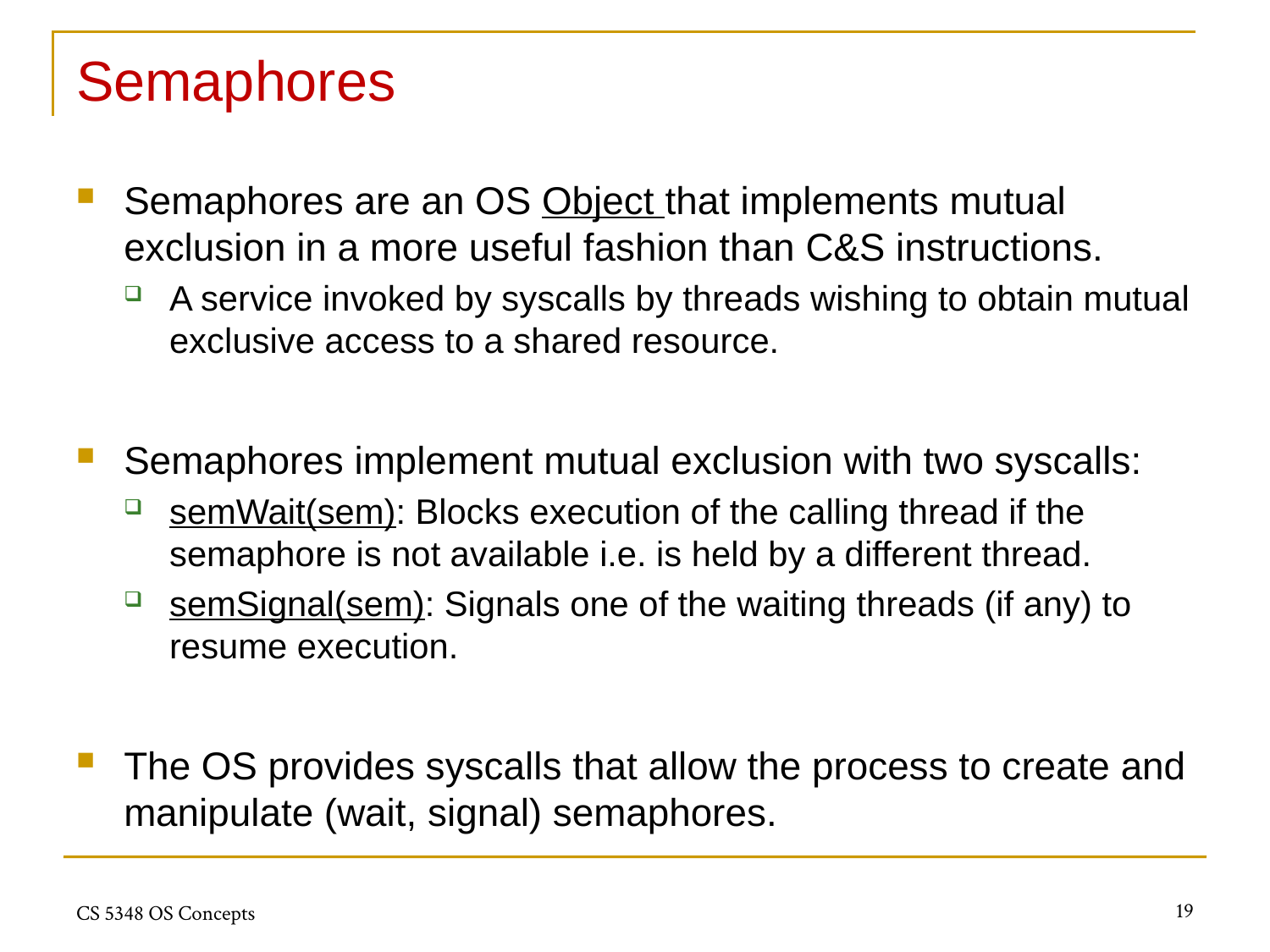

# Semaphores
Semaphores are an OS Object that implements mutual exclusion in a more useful fashion than C&S instructions.
A service invoked by syscalls by threads wishing to obtain mutual exclusive access to a shared resource.

Semaphores implement mutual exclusion with two syscalls:
semWait(sem): Blocks execution of the calling thread if the semaphore is not available i.e. is held by a different thread.
semSignal(sem): Signals one of the waiting threads (if any) to resume execution.

The OS provides syscalls that allow the process to create and manipulate (wait, signal) semaphores.
19
CS 5348 OS Concepts